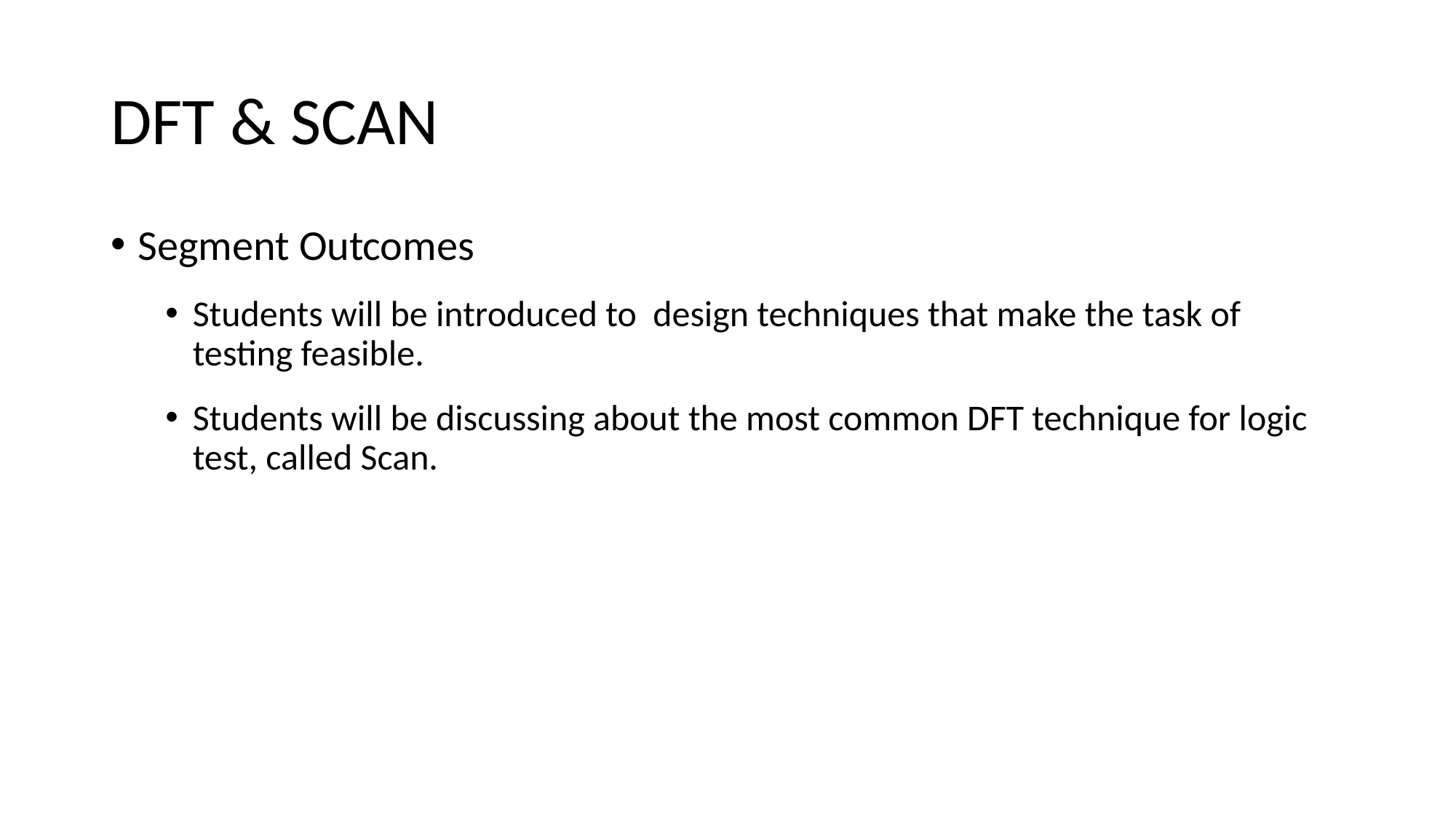

DFT & SCAN
Segment Outcomes
Students will be introduced to  design techniques that make the task of testing feasible.
Students will be discussing about the most common DFT technique for logic test, called Scan.